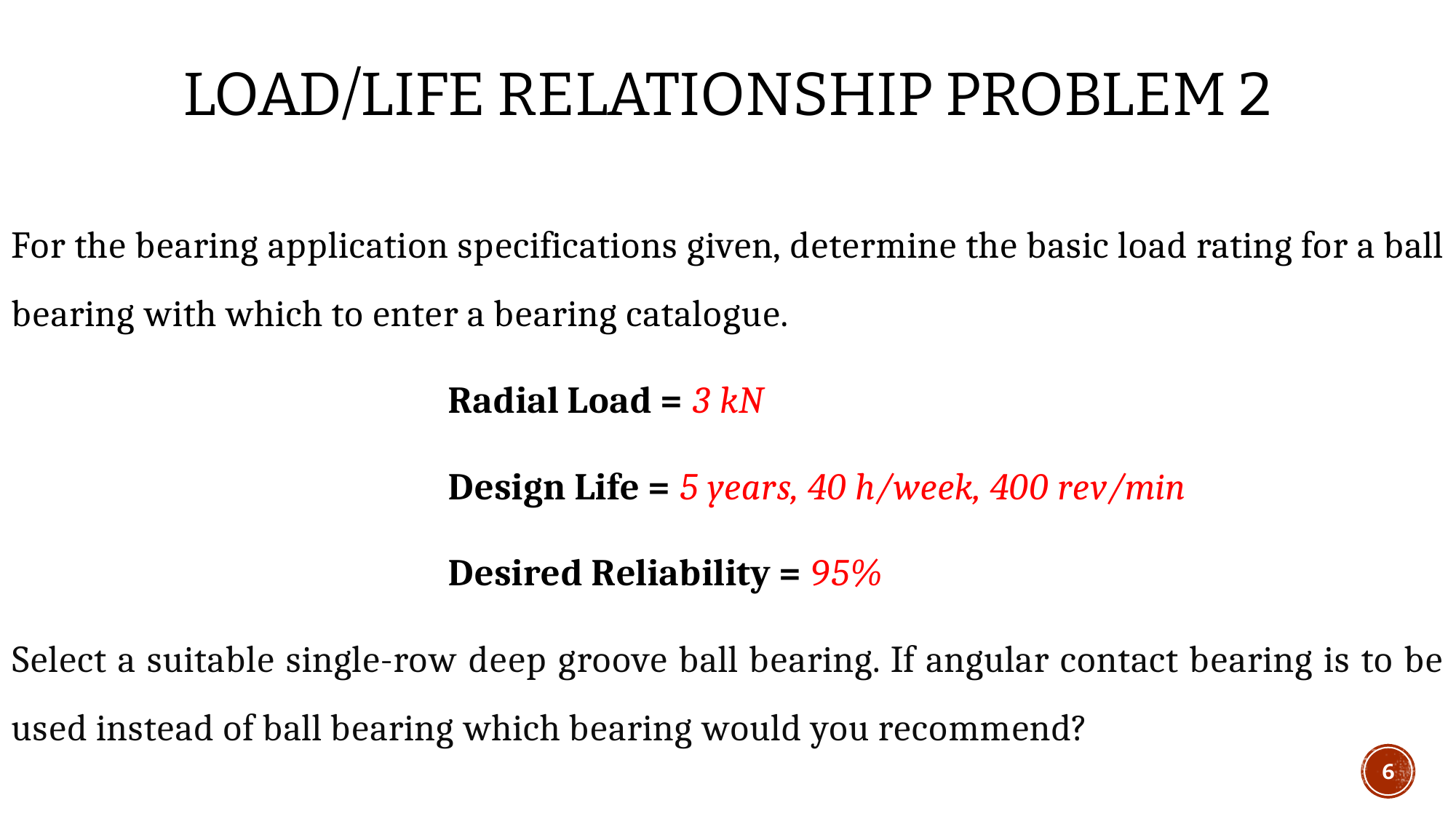

# Load/Life Relationship problem 2
For the bearing application specifications given, determine the basic load rating for a ball bearing with which to enter a bearing catalogue.
			Radial Load = 3 kN
			Design Life = 5 years, 40 h/week, 400 rev/min
			Desired Reliability = 95%
Select a suitable single-row deep groove ball bearing. If angular contact bearing is to be used instead of ball bearing which bearing would you recommend?
6